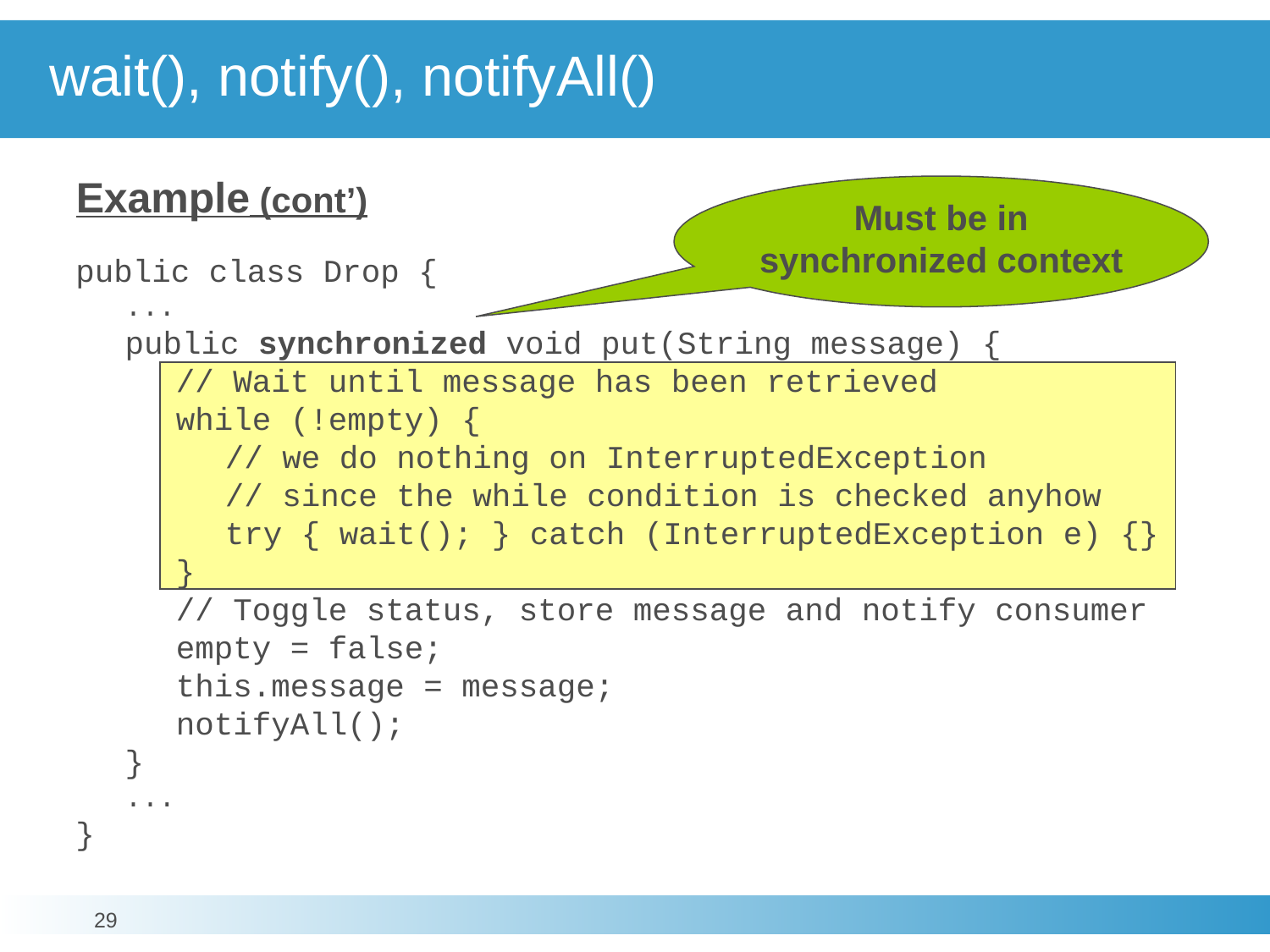

# wait(), notify(), notifyAll()
Example (cont’)
Must be in synchronized context
public class Drop {
	...
	public synchronized void put(String message) {
		// Wait until message has been retrieved
		while (!empty) {
			// we do nothing on InterruptedException
			// since the while condition is checked anyhow			try { wait(); } catch (InterruptedException e) {}
		}
		// Toggle status, store message and notify consumer
		empty = false;
		this.message = message;
		notifyAll();
	}
	...
}

29